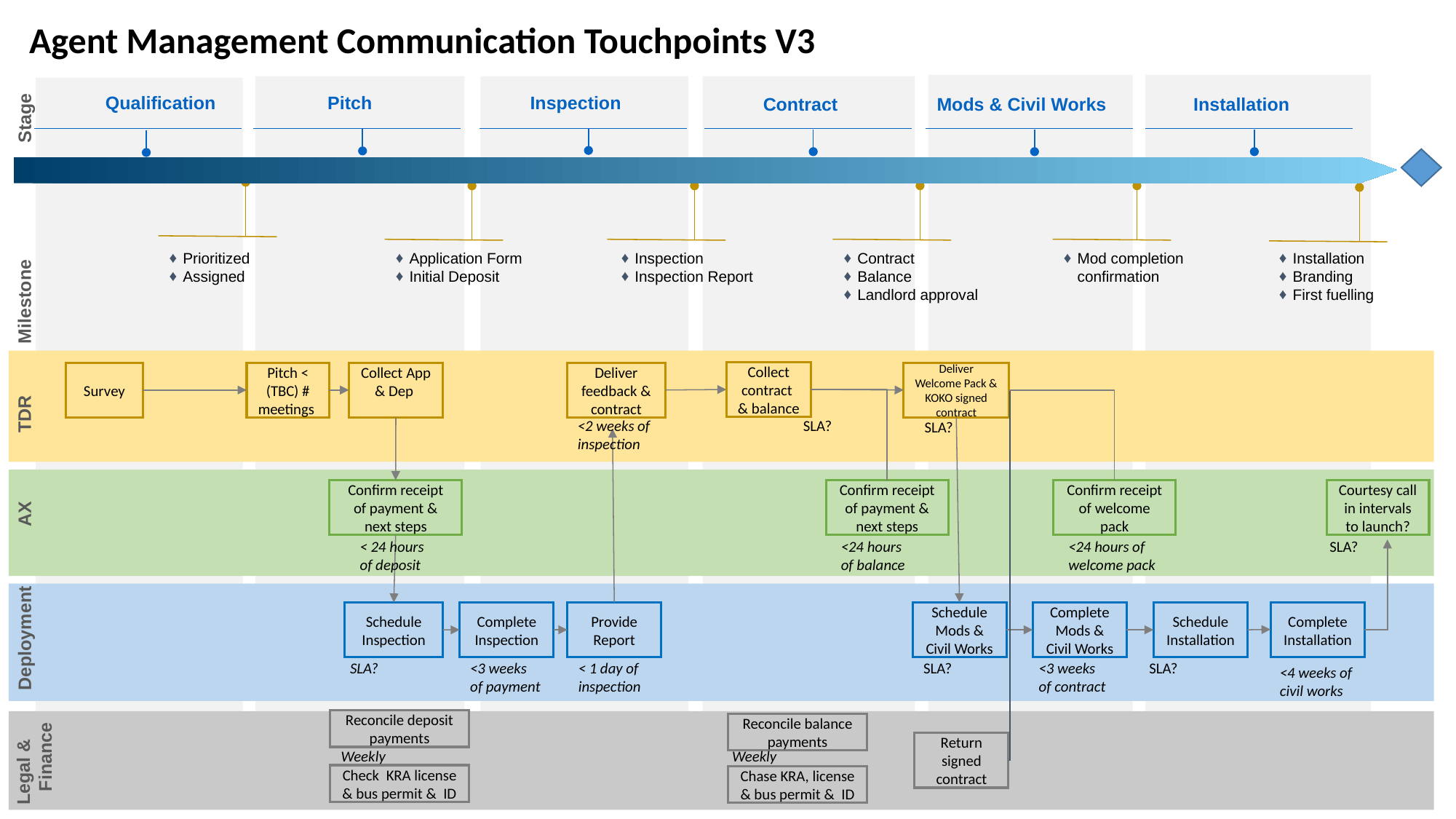

Agent Management Communication Touchpoints V3

Qualification
Pitch
Inspection
Stage
Contract
Mods & Civil Works
Installation

Prioritized
Assigned
Application Form
Initial Deposit
Inspection
Inspection Report
Contract
Balance
Landlord approval

Mod completion confirmation
Installation
Branding
First fuelling
Milestone

Collect contract  & balance
Deliver Welcome Pack & KOKO signed contract
Survey
Pitch < (TBC) # meetings
Collect App & Dep

Deliver feedback & contract
TDR
SLA?
<2 weeks of inspection
SLA?

Confirm receipt of payment & next steps
Confirm receipt of payment & next steps
Confirm receipt of welcome pack
Courtesy call in intervals to launch?
AX
<24 hours of welcome pack
< 24 hours of deposit
<24 hours of balance
SLA?

Schedule Inspection
Complete Inspection
Provide Report
Schedule Mods & Civil Works
Complete Mods & Civil Works
Schedule Installation
Complete Installation
Deployment
SLA?
<3 weeks of payment
< 1 day of inspection
SLA?
<3 weeks of contract
SLA?
<4 weeks of civil works
Reconcile deposit payments

Reconcile balance payments
Legal & Finance
Return signed contract
Weekly
Weekly
Check  KRA license & bus permit &  ID
Chase KRA, license & bus permit &  ID